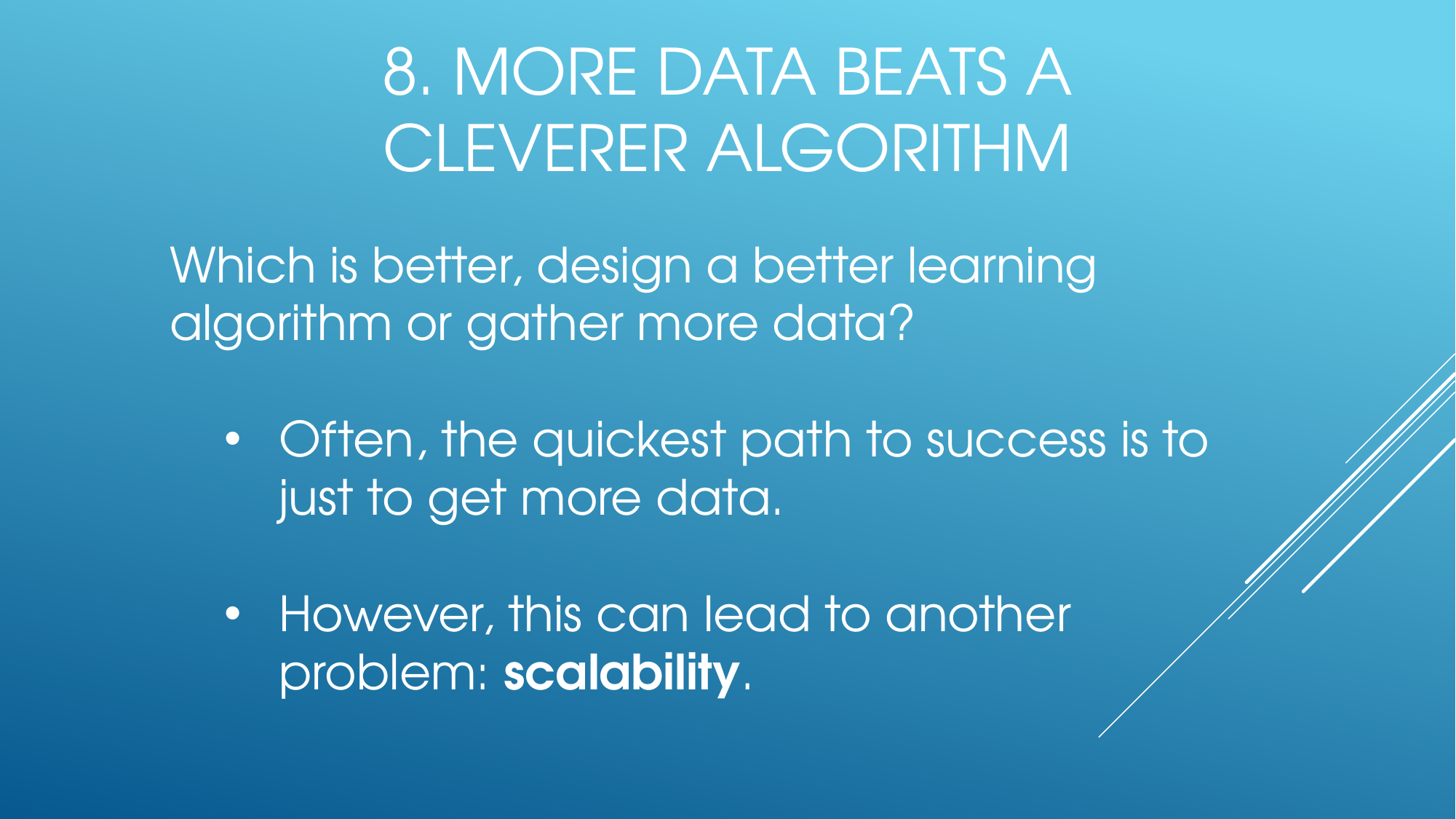

# 8. More Data Beats a Cleverer algorithm
Which is better, design a better learning algorithm or gather more data?

Often, the quickest path to success is to just to get more data.

However, this can lead to another problem: scalability.